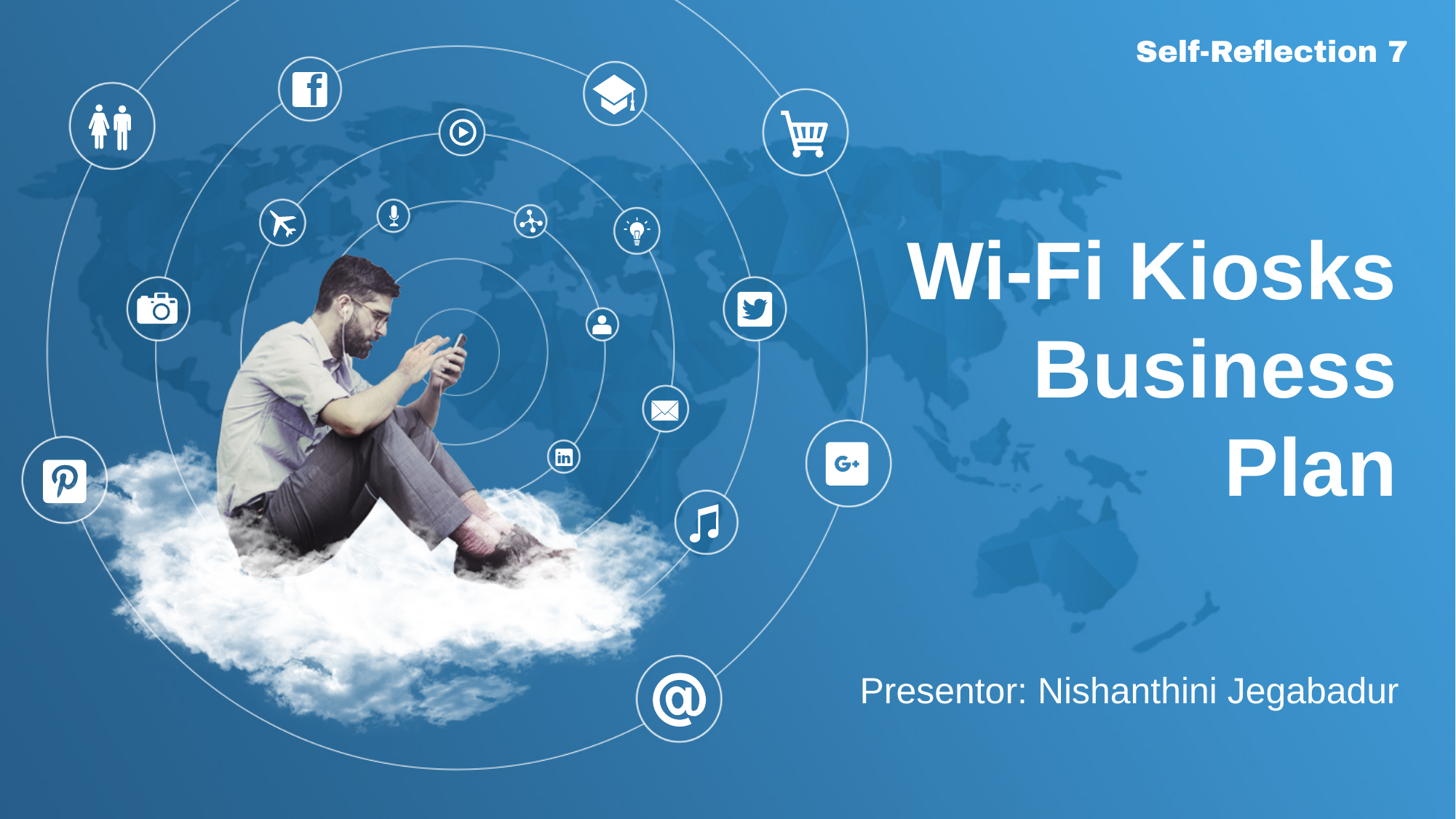

Self-Reflection 7

Wi-Fi Kiosks Business Plan

Presentor: Nishanthini Jegabadur